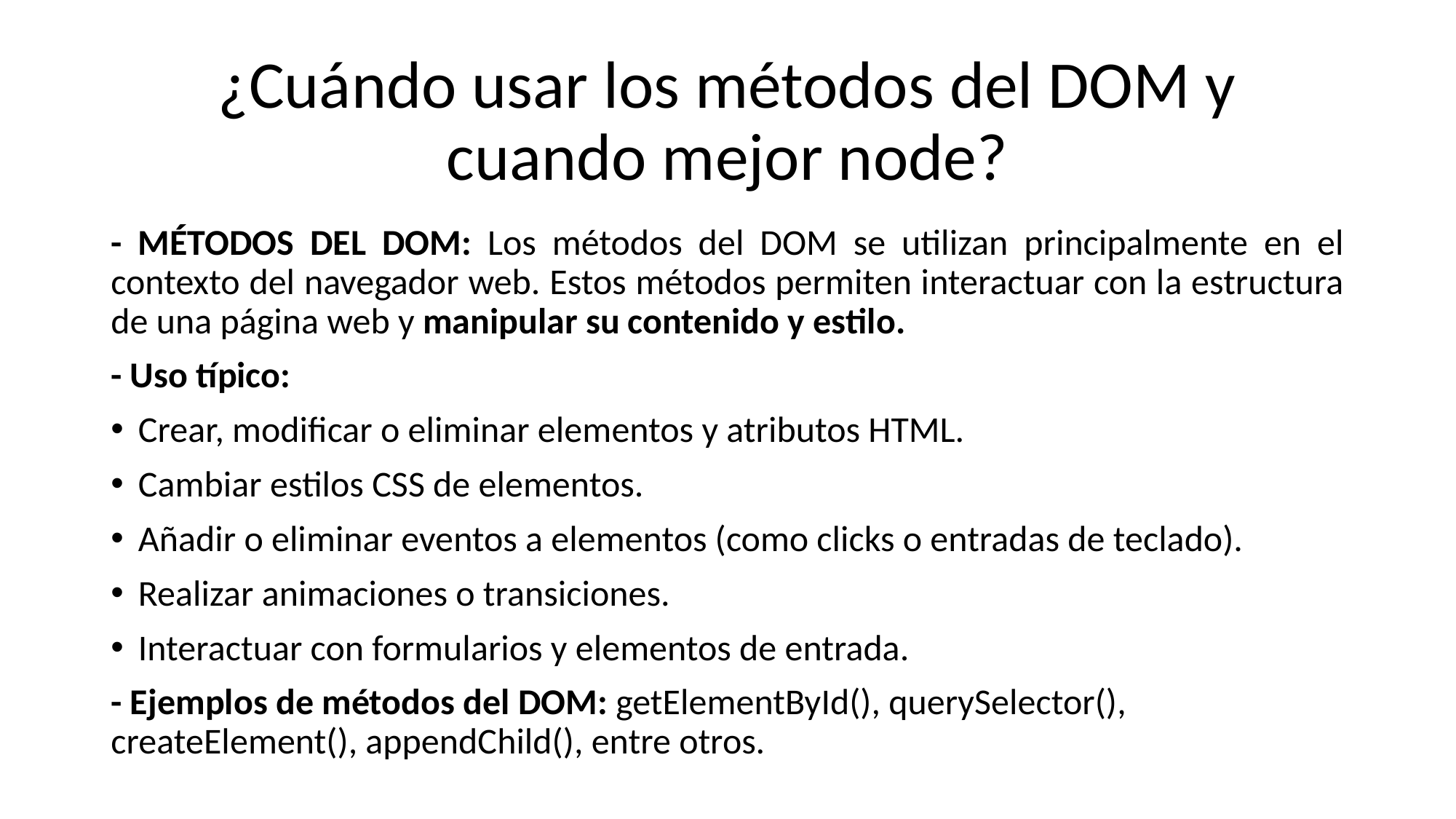

# ¿Cuándo usar los métodos del DOM y cuando mejor node?
- MÉTODOS DEL DOM: Los métodos del DOM se utilizan principalmente en el contexto del navegador web. Estos métodos permiten interactuar con la estructura de una página web y manipular su contenido y estilo.
- Uso típico:
Crear, modificar o eliminar elementos y atributos HTML.
Cambiar estilos CSS de elementos.
Añadir o eliminar eventos a elementos (como clicks o entradas de teclado).
Realizar animaciones o transiciones.
Interactuar con formularios y elementos de entrada.
- Ejemplos de métodos del DOM: getElementById(), querySelector(), createElement(), appendChild(), entre otros.